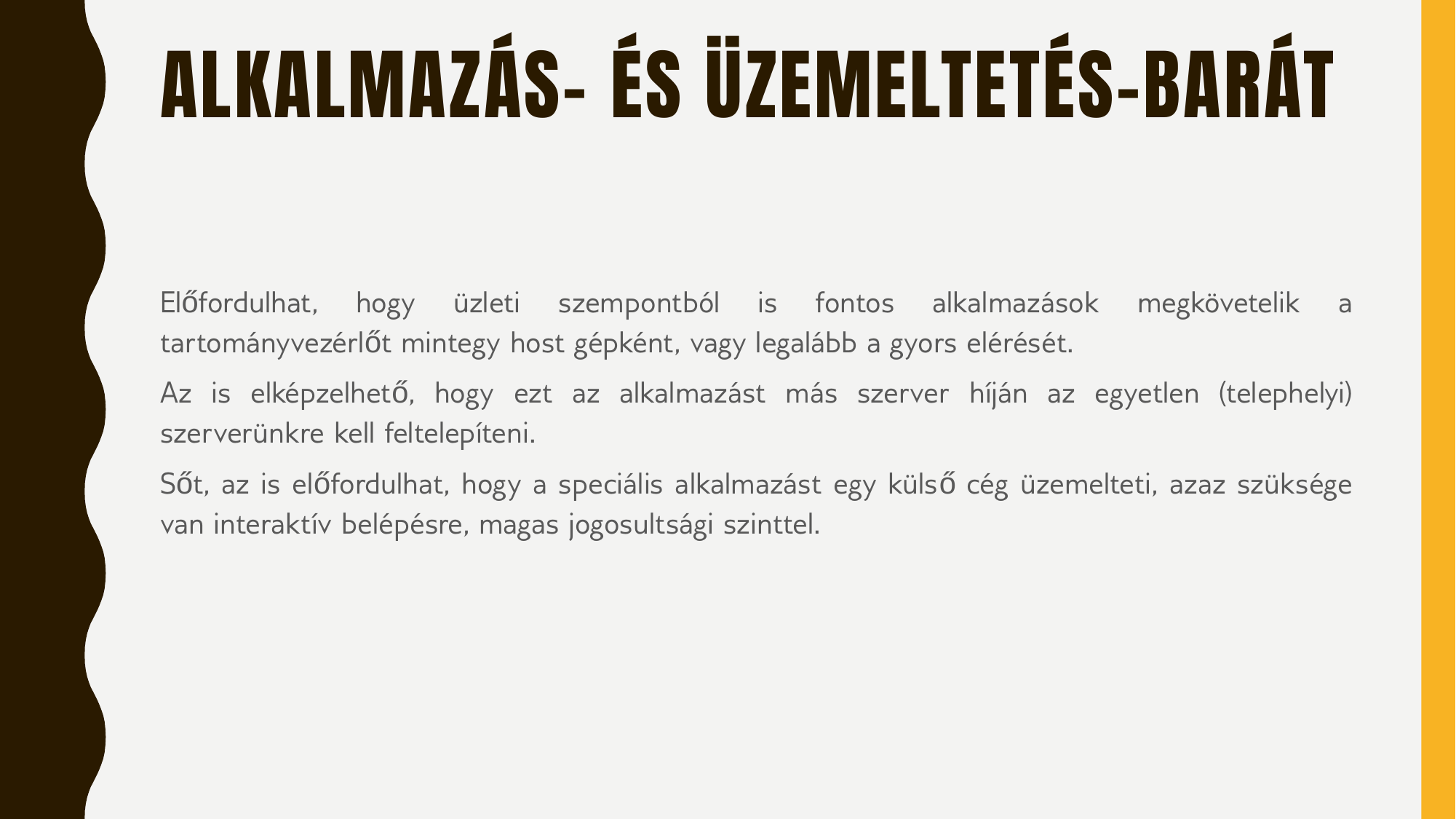

# Alkalmazás- és üzemeltetés-barát
Előfordulhat, hogy üzleti szempontból is fontos alkalmazások megkövetelik a tartományvezérlőt mintegy host gépként, vagy legalább a gyors elérését.
Az is elképzelhető, hogy ezt az alkalmazást más szerver híján az egyetlen (telephelyi) szerverünkre kell feltelepíteni.
Sőt, az is előfordulhat, hogy a speciális alkalmazást egy külső cég üzemelteti, azaz szüksége van interaktív belépésre, magas jogosultsági szinttel.